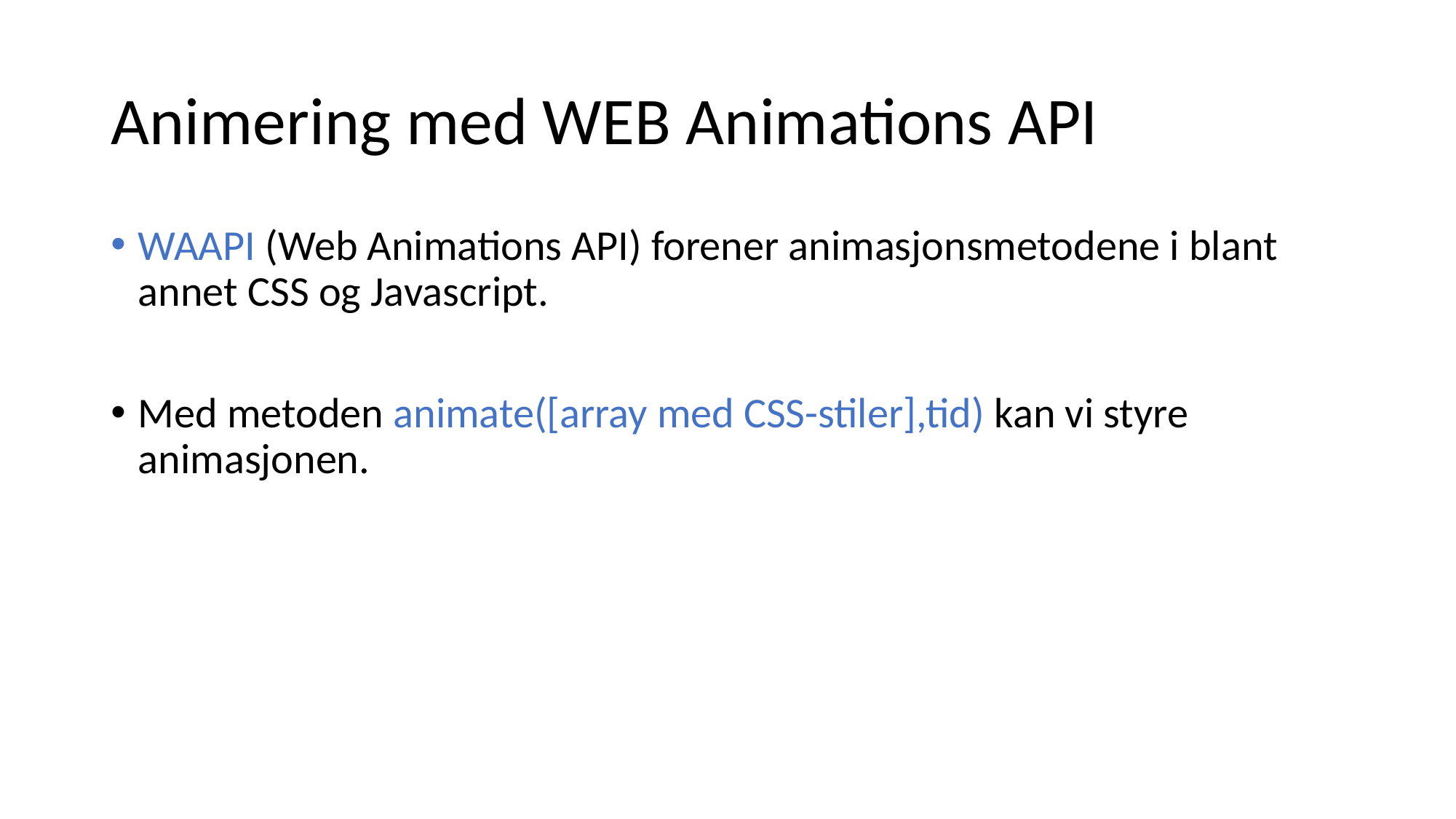

# Animering med WEB Animations API
WAAPI (Web Animations API) forener animasjonsmetodene i blant annet CSS og Javascript.

Med metoden animate([array med CSS-stiler],tid) kan vi styre animasjonen.